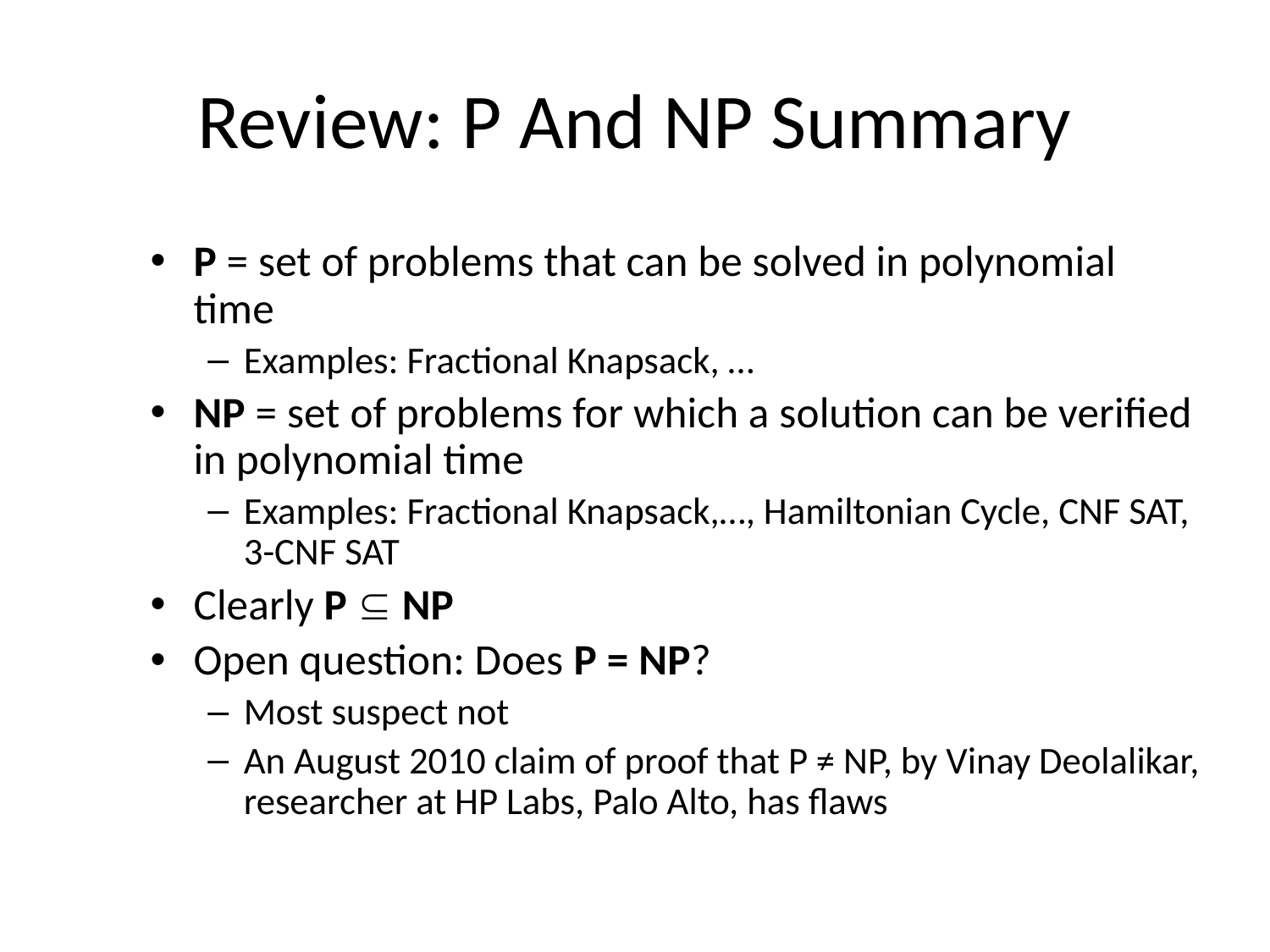

# Review: P And NP Summary
P = set of problems that can be solved in polynomial time
Examples: Fractional Knapsack, …
NP = set of problems for which a solution can be verified in polynomial time
Examples: Fractional Knapsack,…, Hamiltonian Cycle, CNF SAT, 3-CNF SAT
Clearly P ⊆ NP
Open question: Does P = NP?
Most suspect not
An August 2010 claim of proof that P ≠ NP, by Vinay Deolalikar, researcher at HP Labs, Palo Alto, has flaws